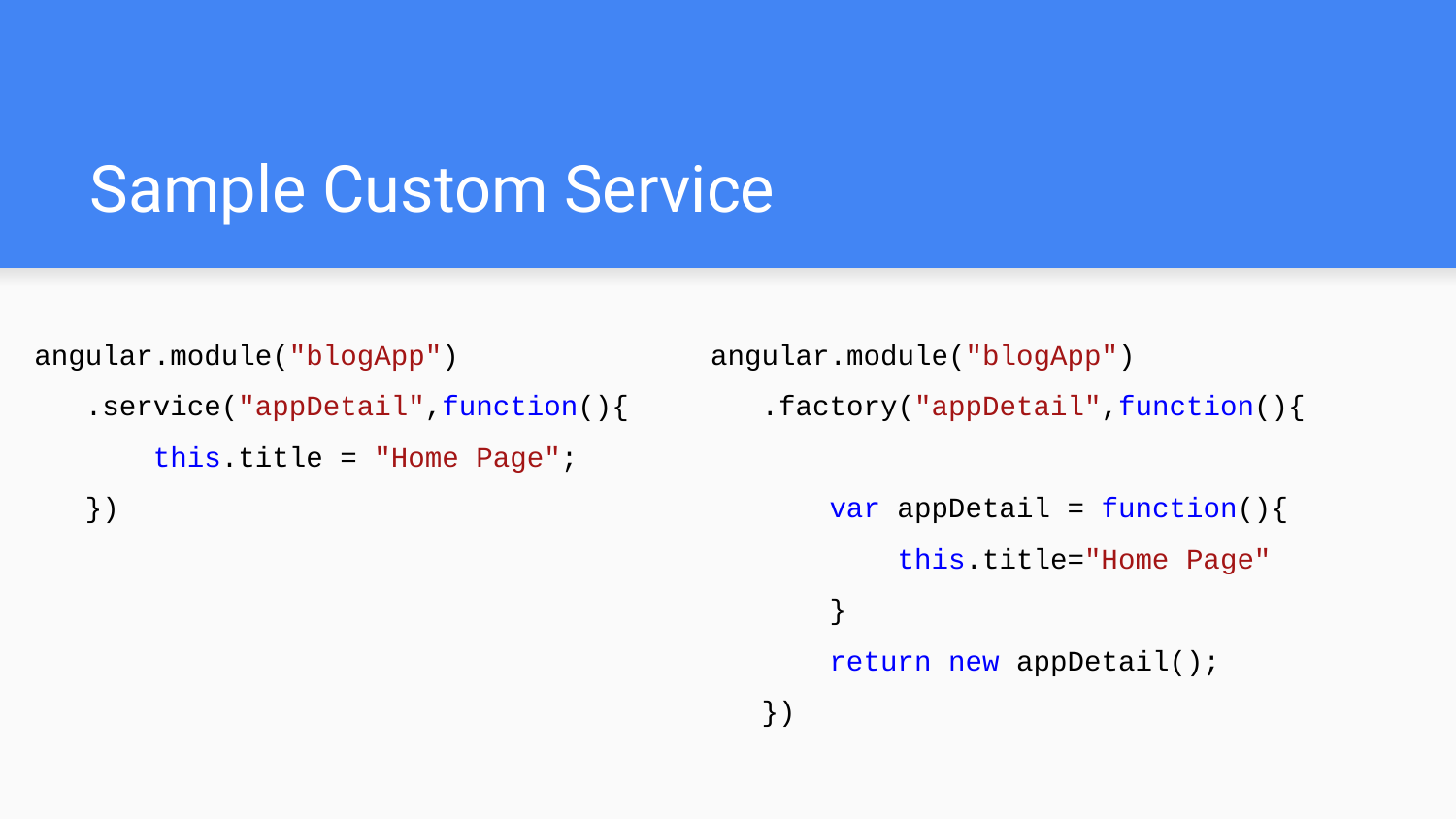

# Sample Custom Service
angular.module("blogApp")
   .service("appDetail",function(){
       this.title = "Home Page";
   })

angular.module("blogApp")
   .factory("appDetail",function(){
       var appDetail = function(){
           this.title="Home Page"
       }
       return new appDetail();
   })